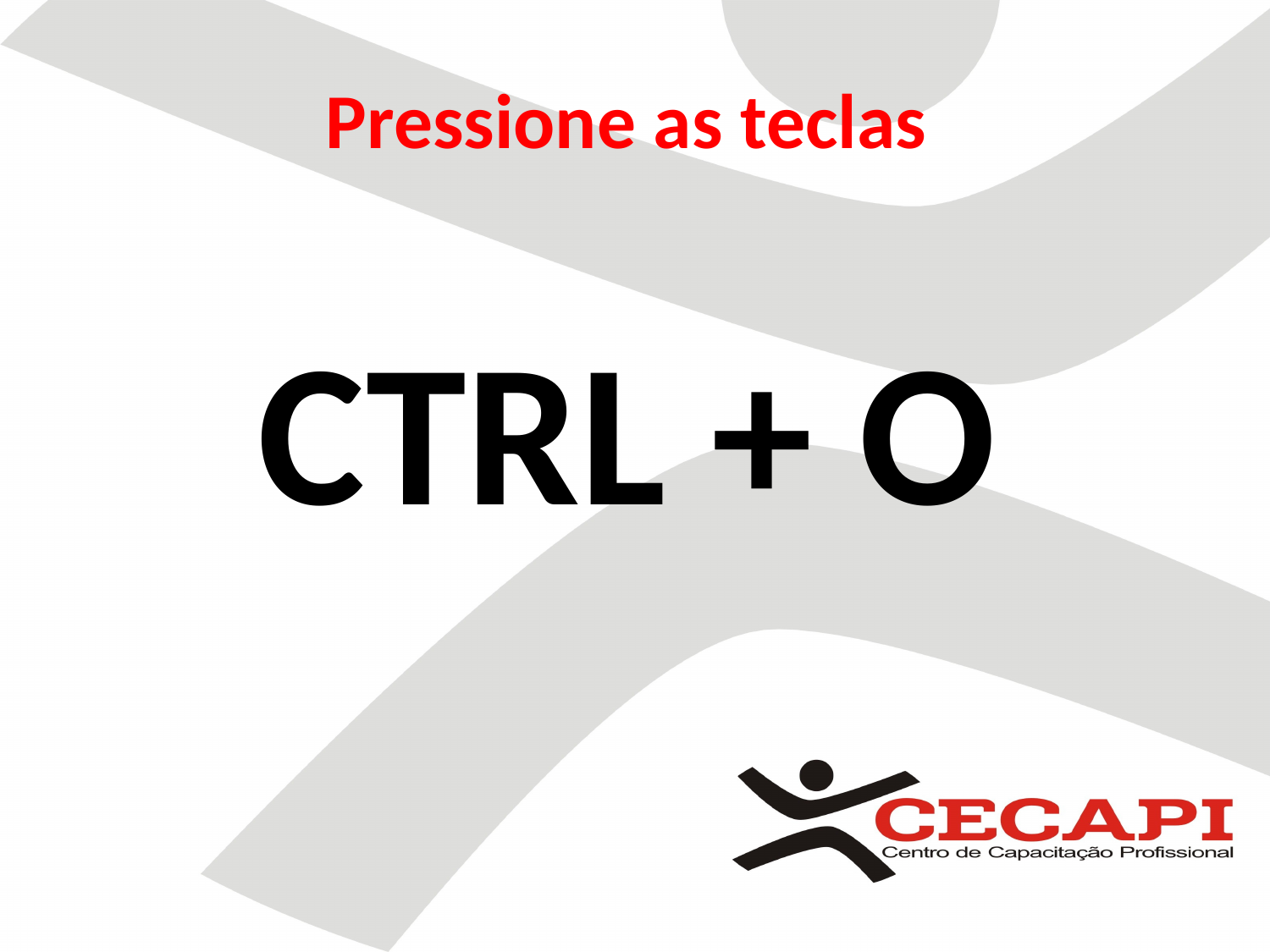

# Pressione as teclas
CTRL + O